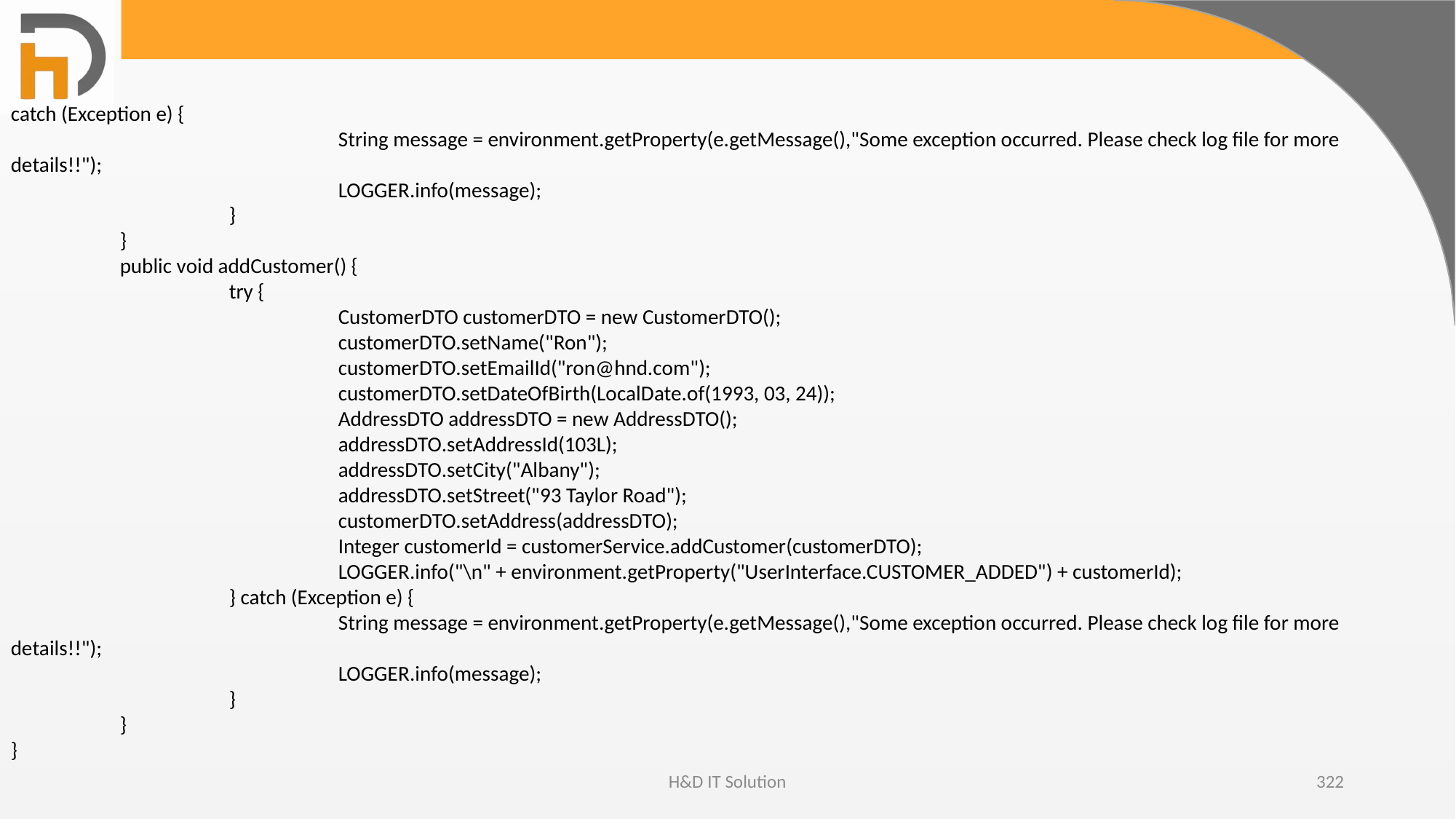

catch (Exception e) {
			String message = environment.getProperty(e.getMessage(),"Some exception occurred. Please check log file for more details!!");
			LOGGER.info(message);
		}
	}
	public void addCustomer() {
		try {
			CustomerDTO customerDTO = new CustomerDTO();
			customerDTO.setName("Ron");
			customerDTO.setEmailId("ron@hnd.com");
			customerDTO.setDateOfBirth(LocalDate.of(1993, 03, 24));
			AddressDTO addressDTO = new AddressDTO();
			addressDTO.setAddressId(103L);
			addressDTO.setCity("Albany");
			addressDTO.setStreet("93 Taylor Road");
			customerDTO.setAddress(addressDTO);
			Integer customerId = customerService.addCustomer(customerDTO);
			LOGGER.info("\n" + environment.getProperty("UserInterface.CUSTOMER_ADDED") + customerId);
		} catch (Exception e) {
			String message = environment.getProperty(e.getMessage(),"Some exception occurred. Please check log file for more details!!");
			LOGGER.info(message);
		}
	}
}
H&D IT Solution
322